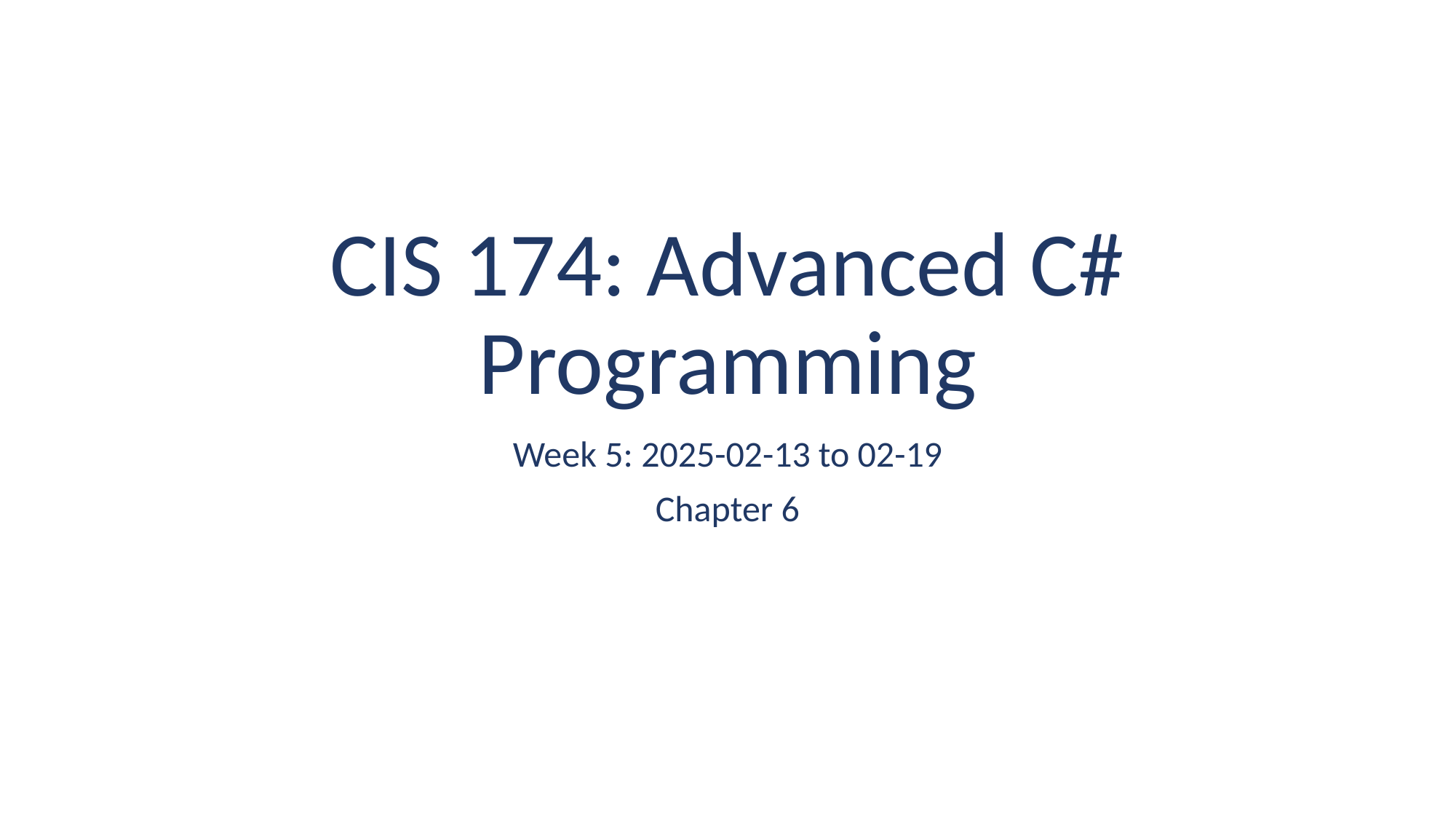

# CIS 174: Advanced C# Programming
Week 5: 2025-02-13 to 02-19
Chapter 6